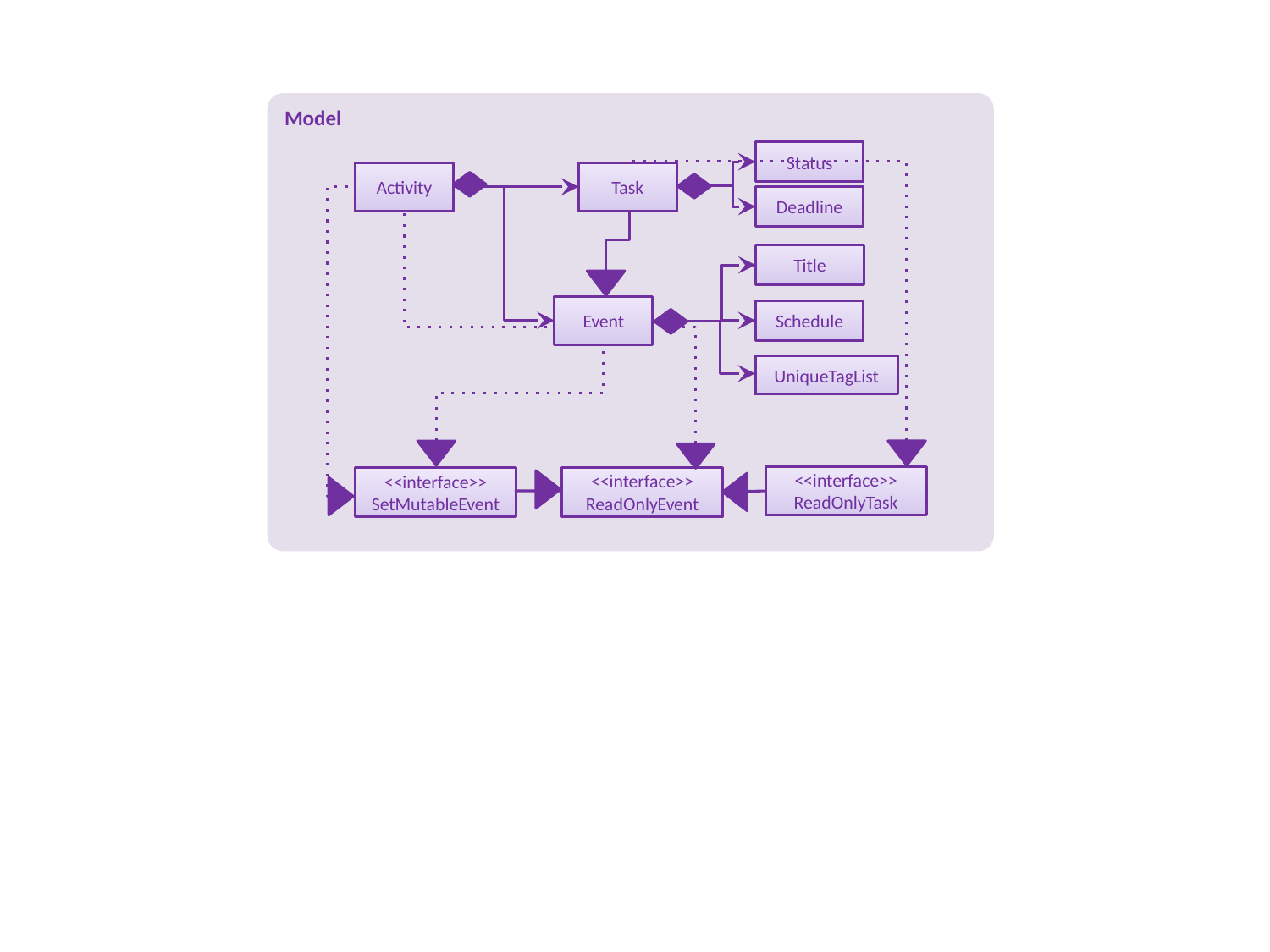

Model
Status
Activity
Task

Deadline
Title

Event
Schedule

UniqueTagList

<<interface>>
ReadOnlyTask
<<interface>>
ReadOnlyEvent
<<interface>>
SetMutableEvent